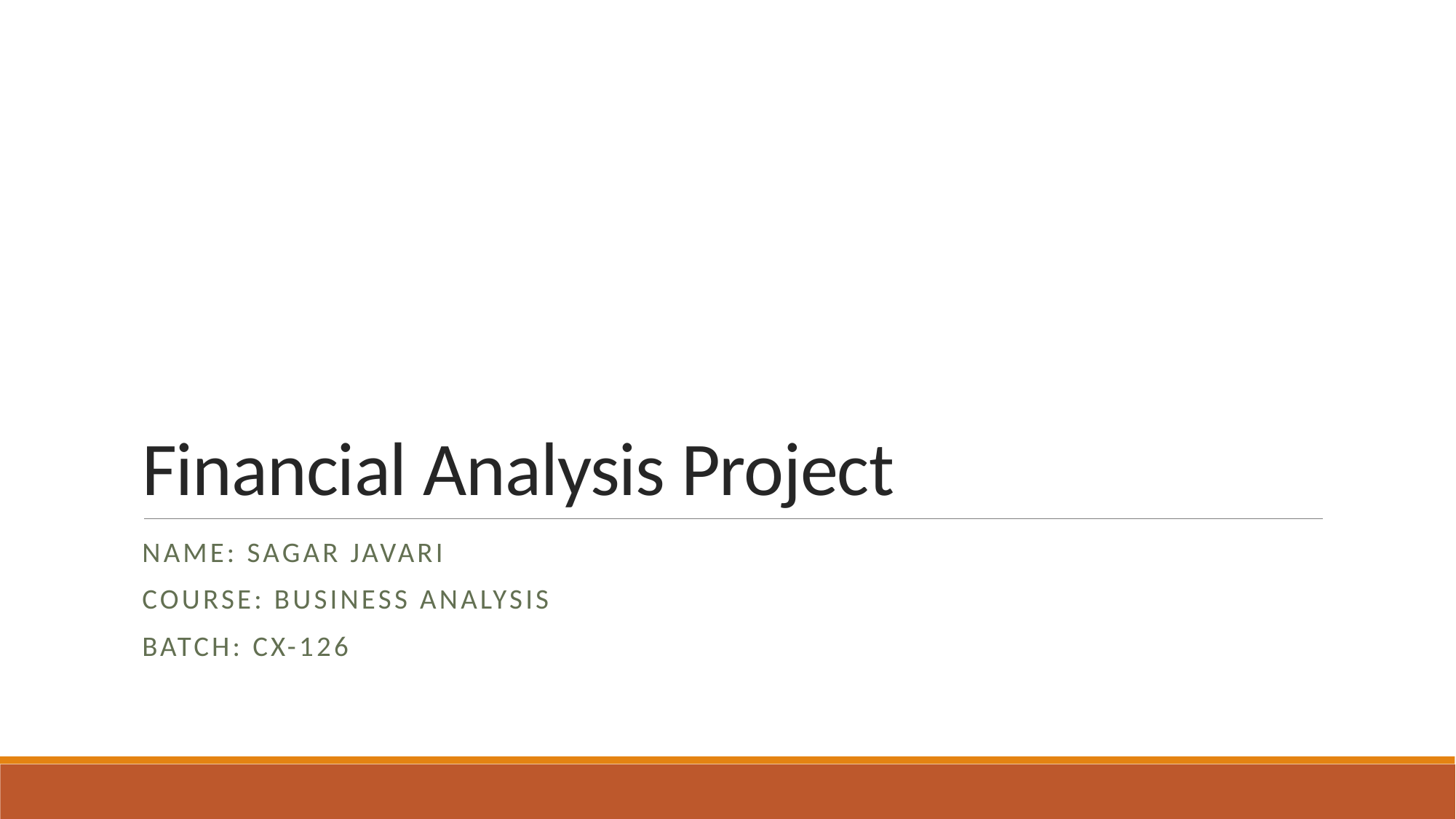

# Financial Analysis Project
Name: Sagar Javari
Course: Business Analysis
Batch: CX-126